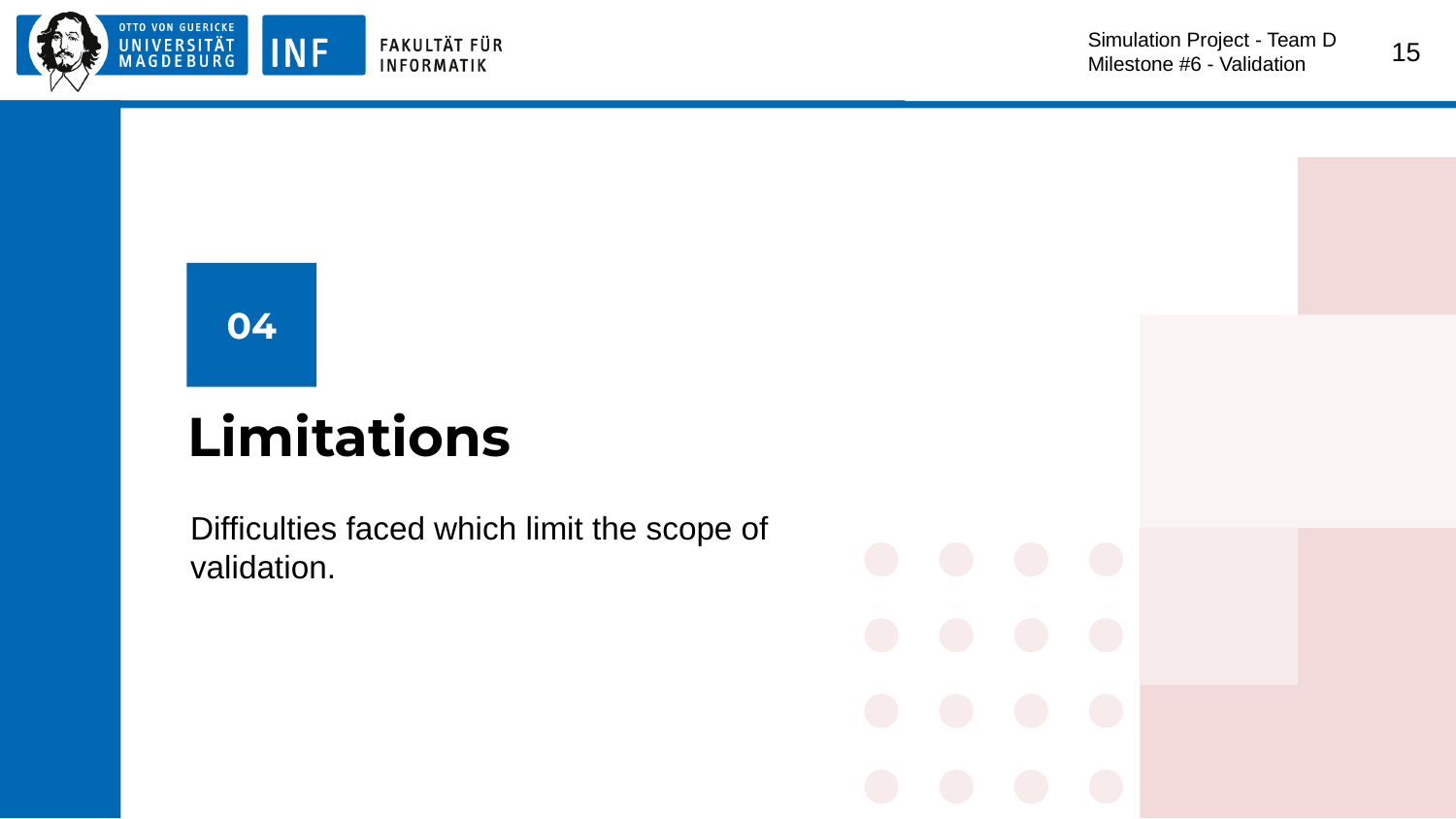

Simulation Project - Team D
Milestone #6 - Validation
15
04
# Limitations
Difficulties faced which limit the scope of validation.